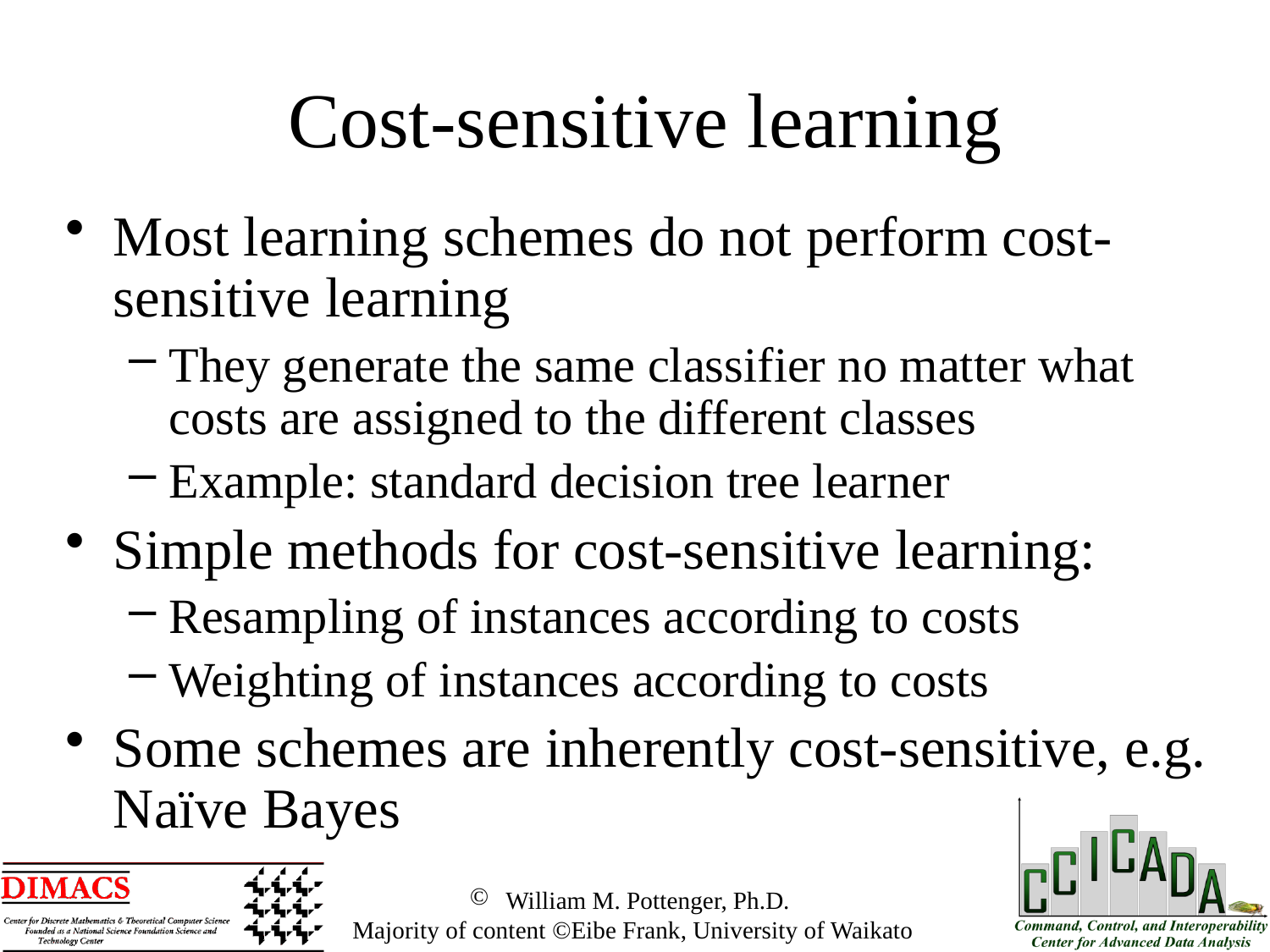

Cost-sensitive learning
Most learning schemes do not perform cost-sensitive learning
They generate the same classifier no matter what costs are assigned to the different classes
Example: standard decision tree learner
Simple methods for cost-sensitive learning:
Resampling of instances according to costs
Weighting of instances according to costs
Some schemes are inherently cost-sensitive, e.g. Naïve Bayes
 William M. Pottenger, Ph.D.
 Majority of content ©Eibe Frank, University of Waikato